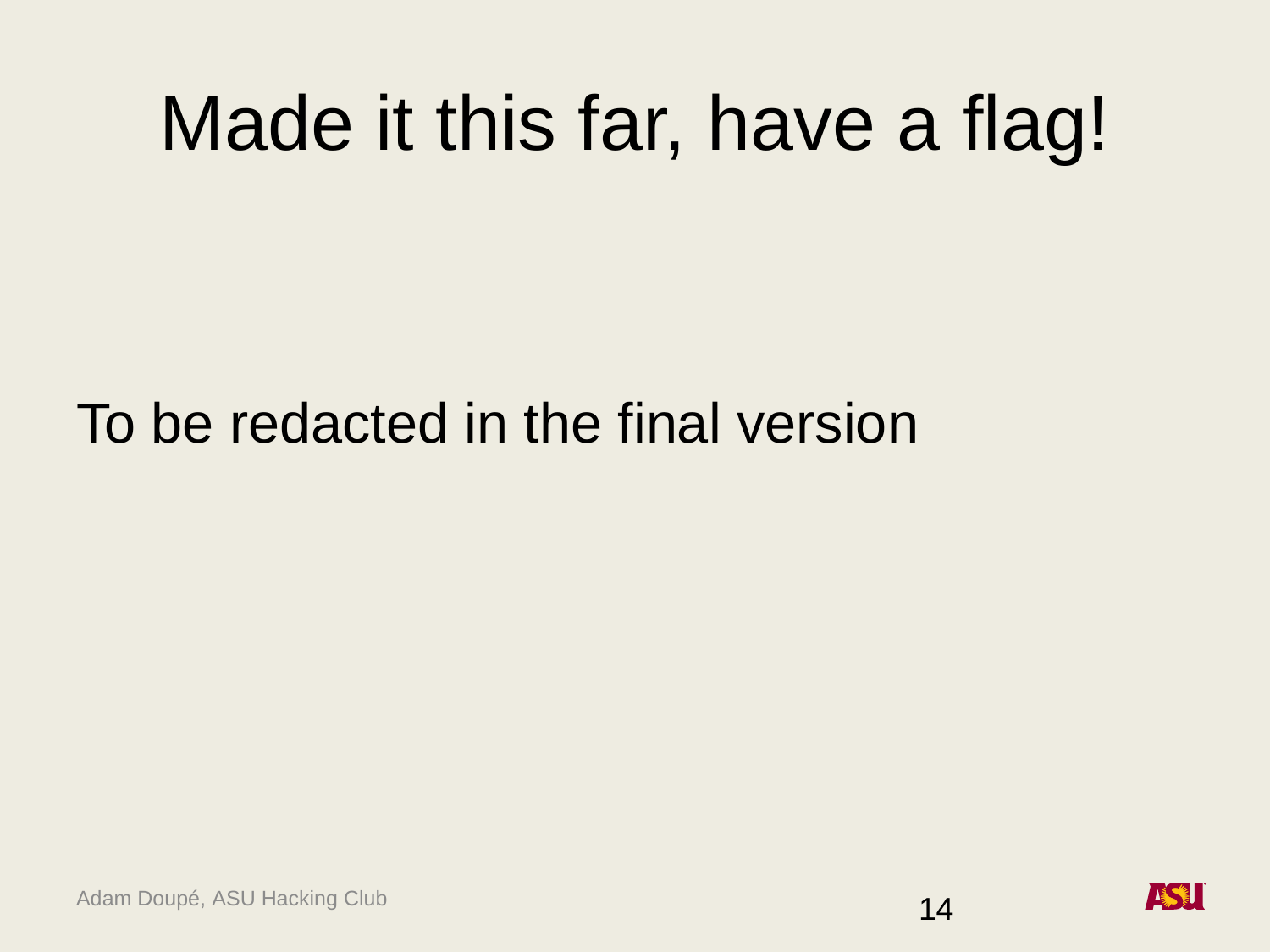

# Made it this far, have a flag!

To be redacted in the final version
14